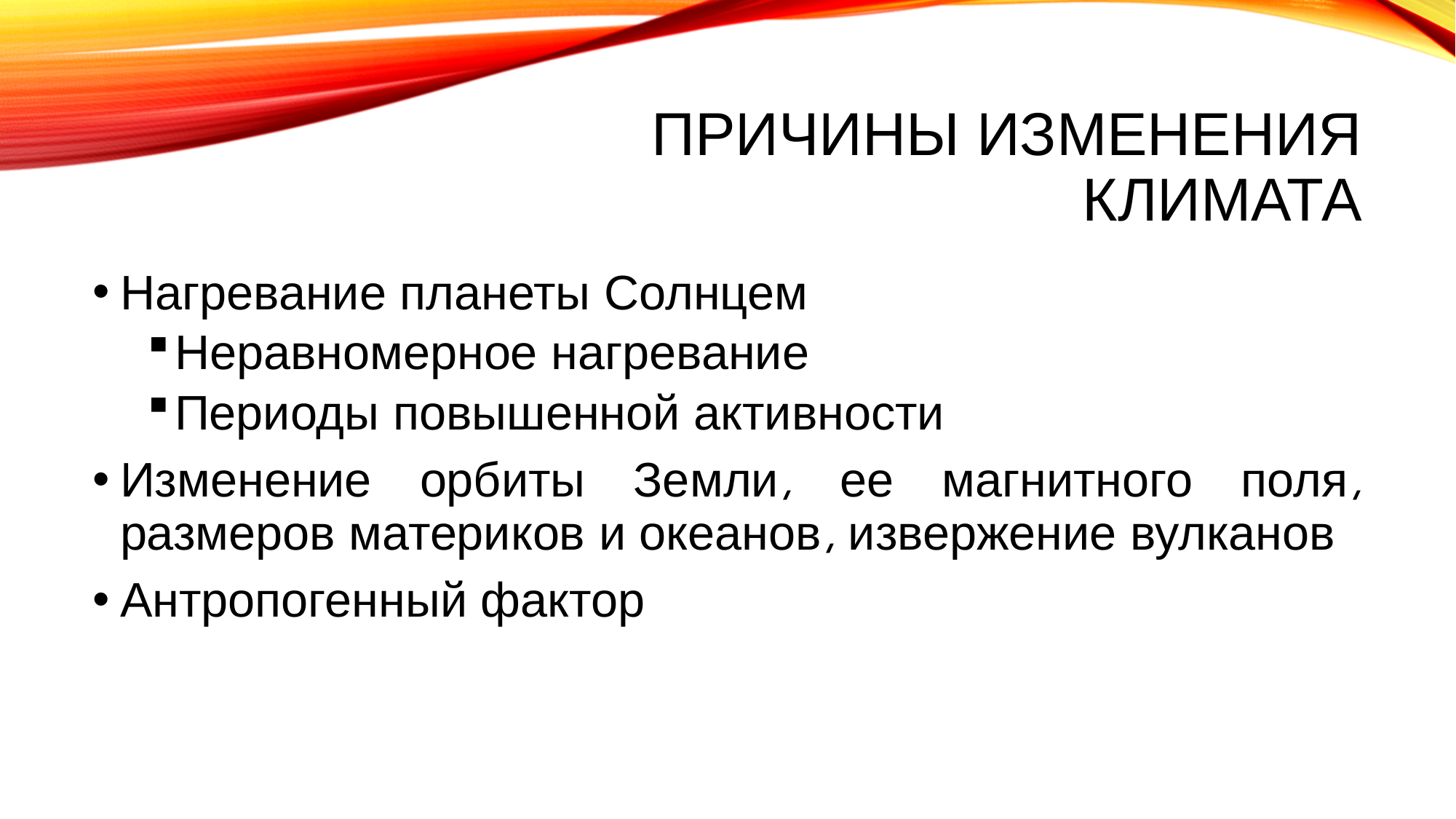

# Причины изменения климата
Нагревание планеты Солнцем
Неравномерное нагревание
Периоды повышенной активности
Изменение орбиты Земли, ее магнитного поля, размеров материков и океанов, извержение вулканов
Антропогенный фактор